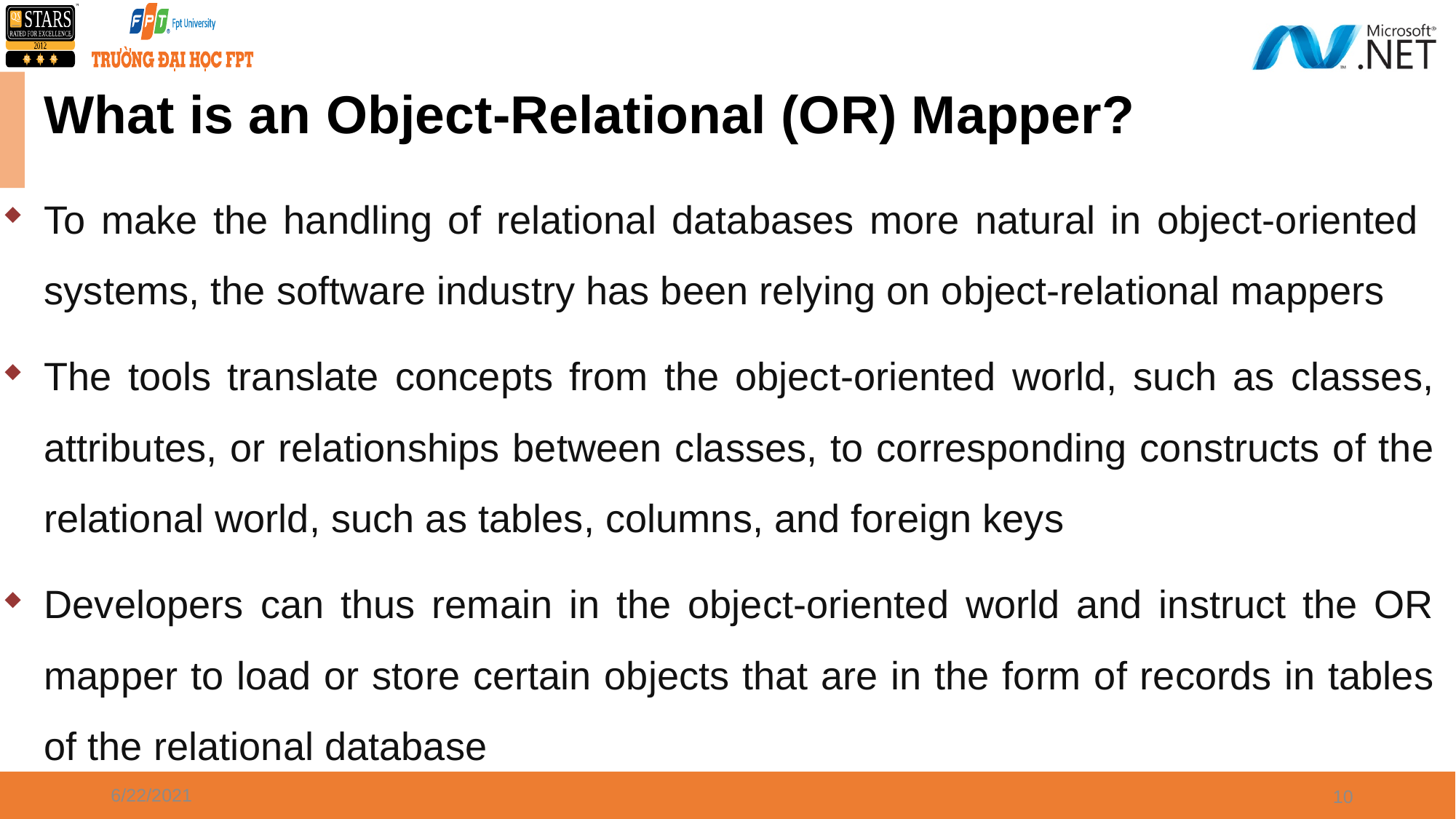

# What is an Object-Relational (OR) Mapper?
To make the handling of relational databases more natural in object-oriented  systems, the software industry has been relying on object-relational mappers
The tools translate concepts from the object-oriented world, such as classes, attributes, or relationships between classes, to corresponding constructs of the relational world, such as tables, columns, and foreign keys
Developers can thus remain in the object-oriented world and instruct the OR mapper to load or store certain objects that are in the form of records in tables of the relational database
6/22/2021
10